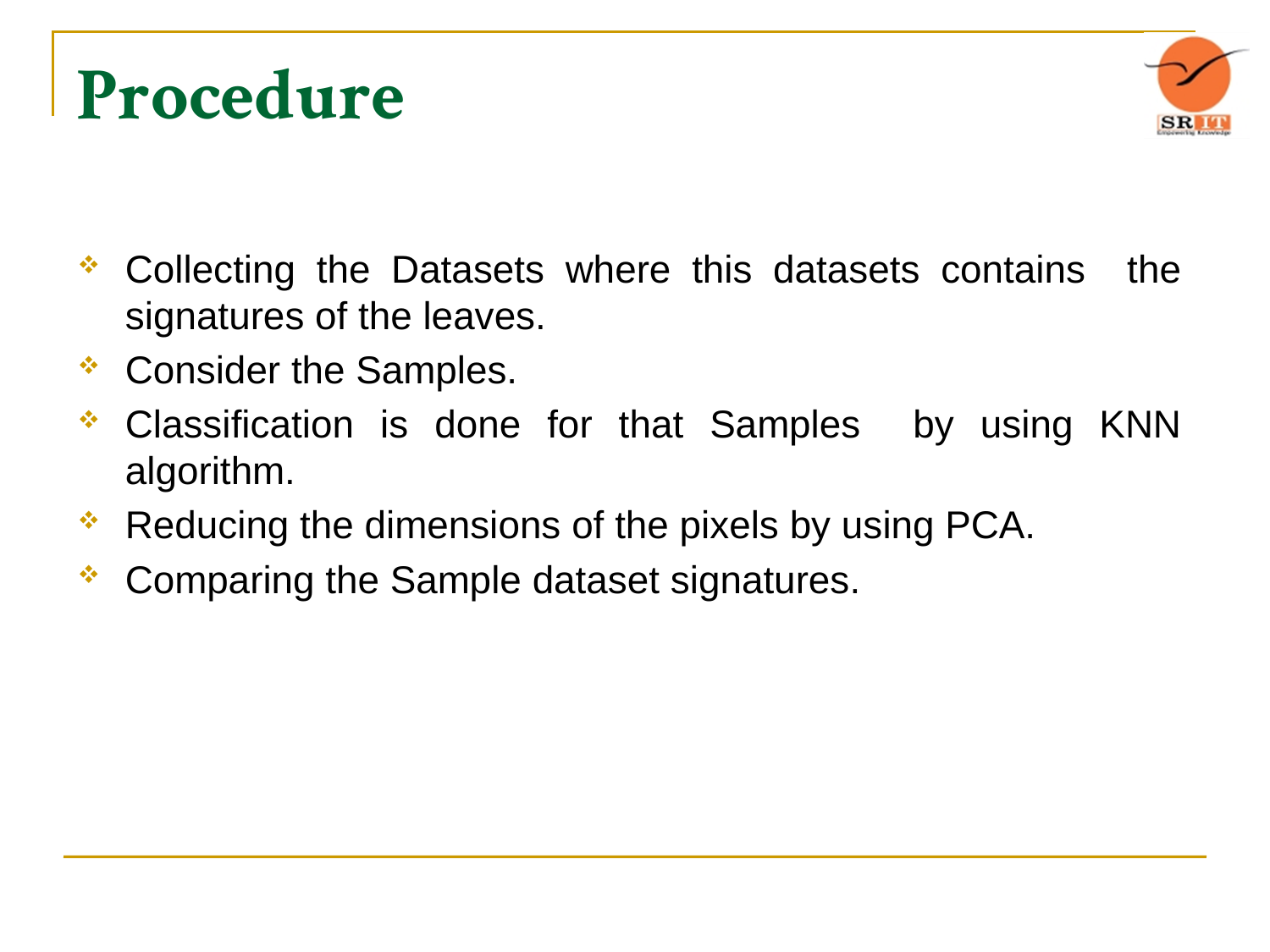

# Procedure
Collecting the Datasets where this datasets contains  the signatures of the leaves.
Consider the Samples.
Classification is done for that Samples  by using KNN algorithm.
Reducing the dimensions of the pixels by using PCA.
Comparing the Sample dataset signatures.